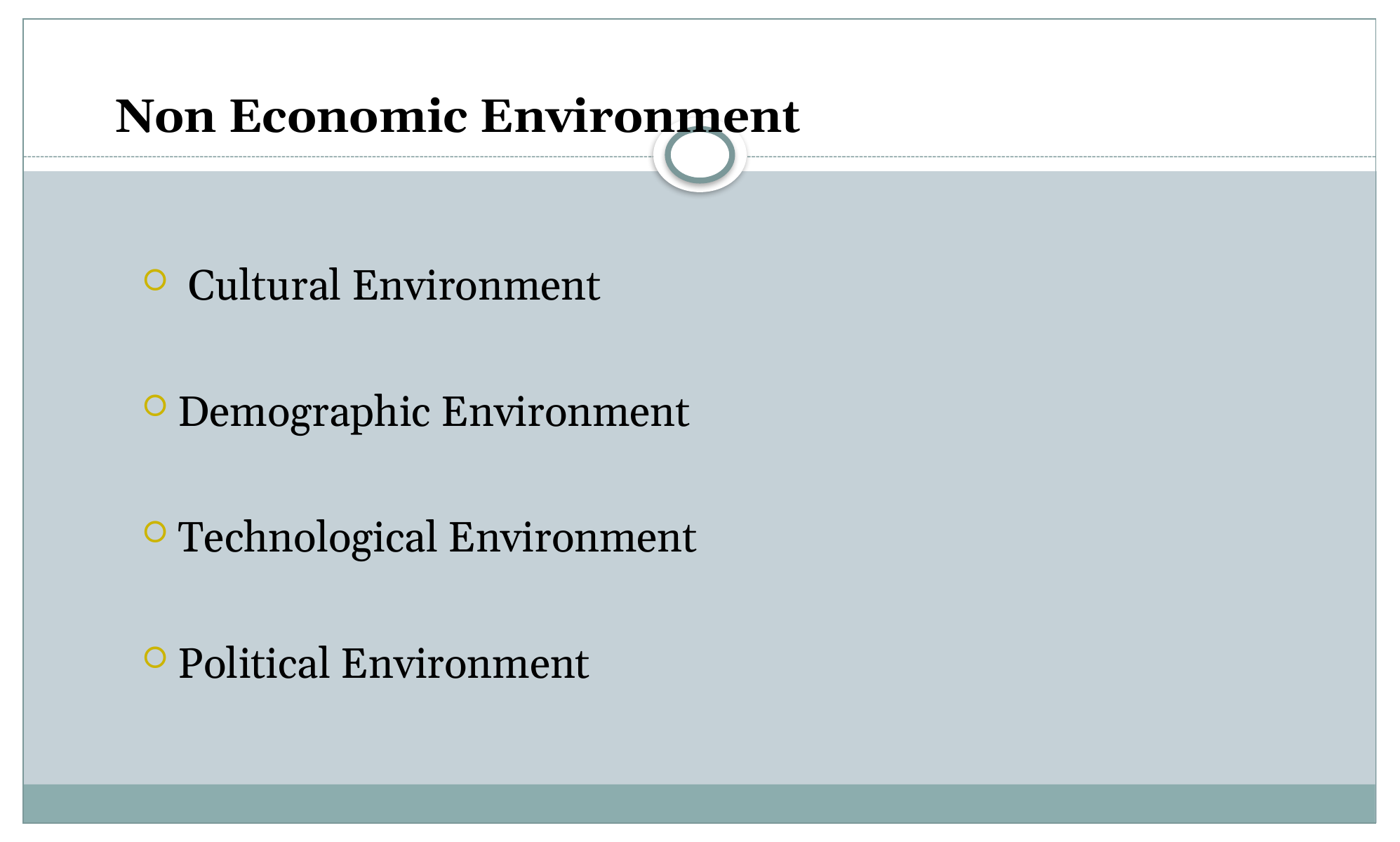

# Non Economic Environment

 Cultural Environment

Demographic Environment

Technological Environment

Political Environment